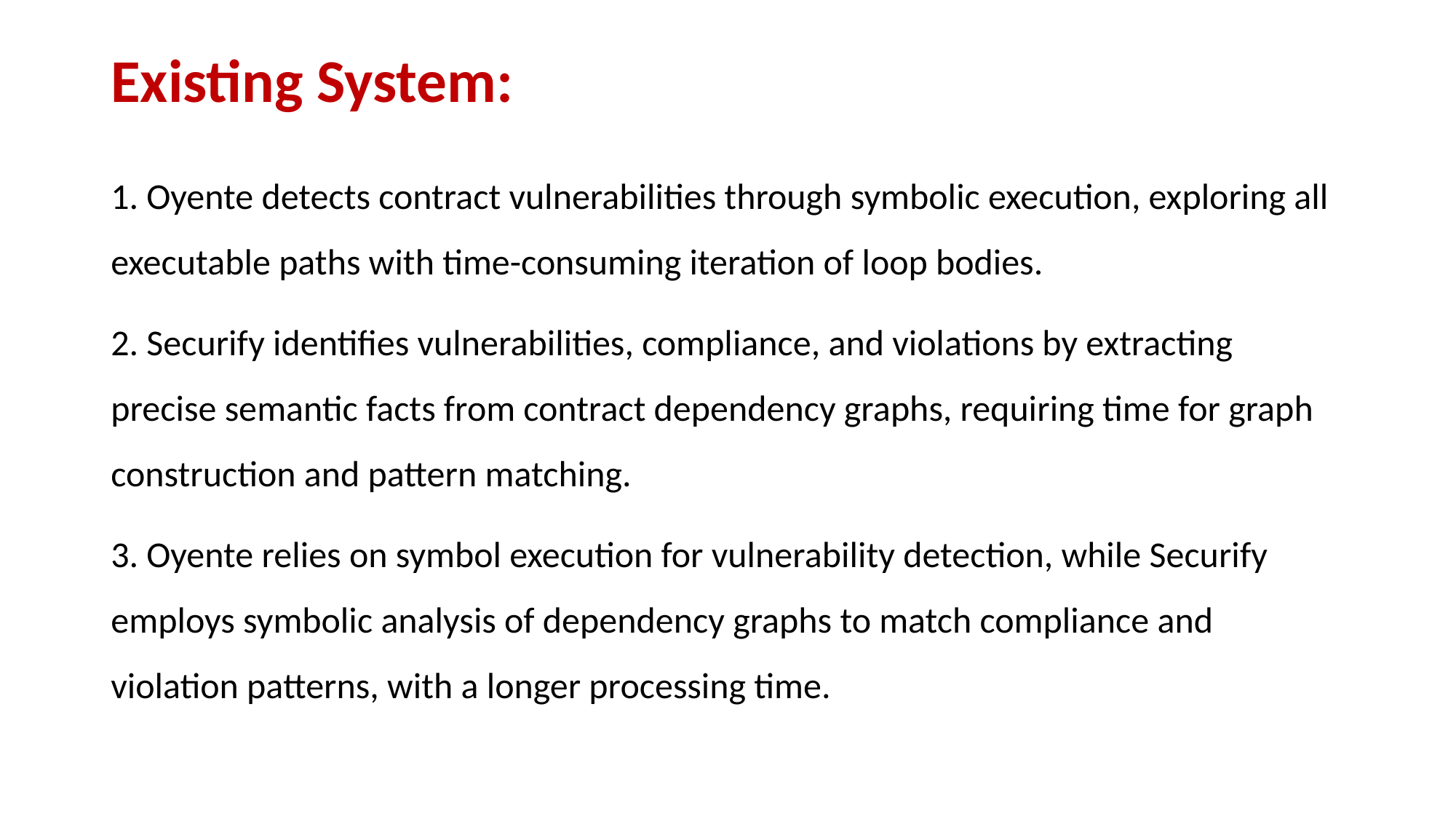

# Existing System:
1. Oyente detects contract vulnerabilities through symbolic execution, exploring all executable paths with time-consuming iteration of loop bodies.
2. Securify identifies vulnerabilities, compliance, and violations by extracting precise semantic facts from contract dependency graphs, requiring time for graph construction and pattern matching.
3. Oyente relies on symbol execution for vulnerability detection, while Securify employs symbolic analysis of dependency graphs to match compliance and violation patterns, with a longer processing time.